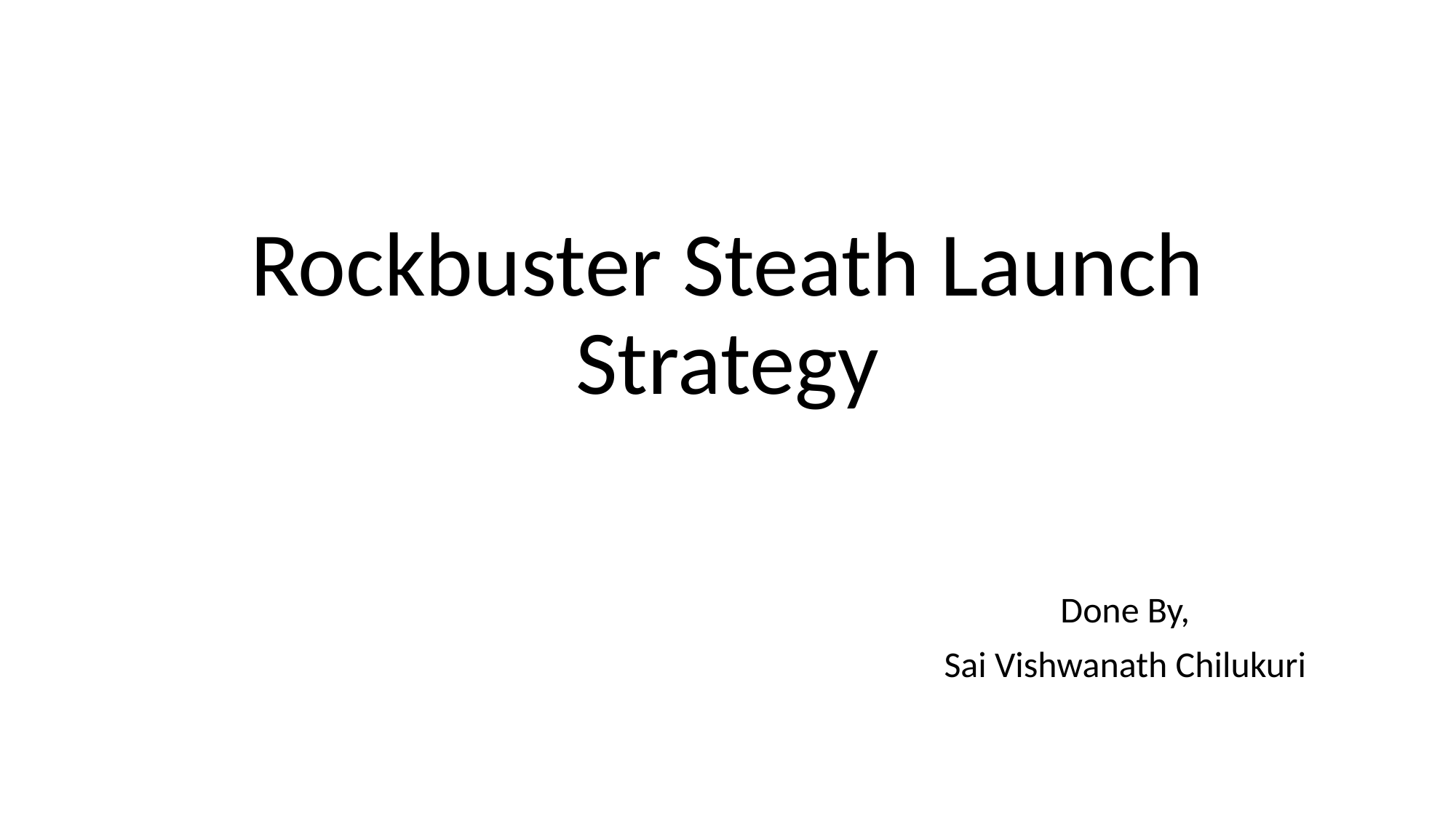

# Rockbuster Steath Launch Strategy
Done By,
Sai Vishwanath Chilukuri